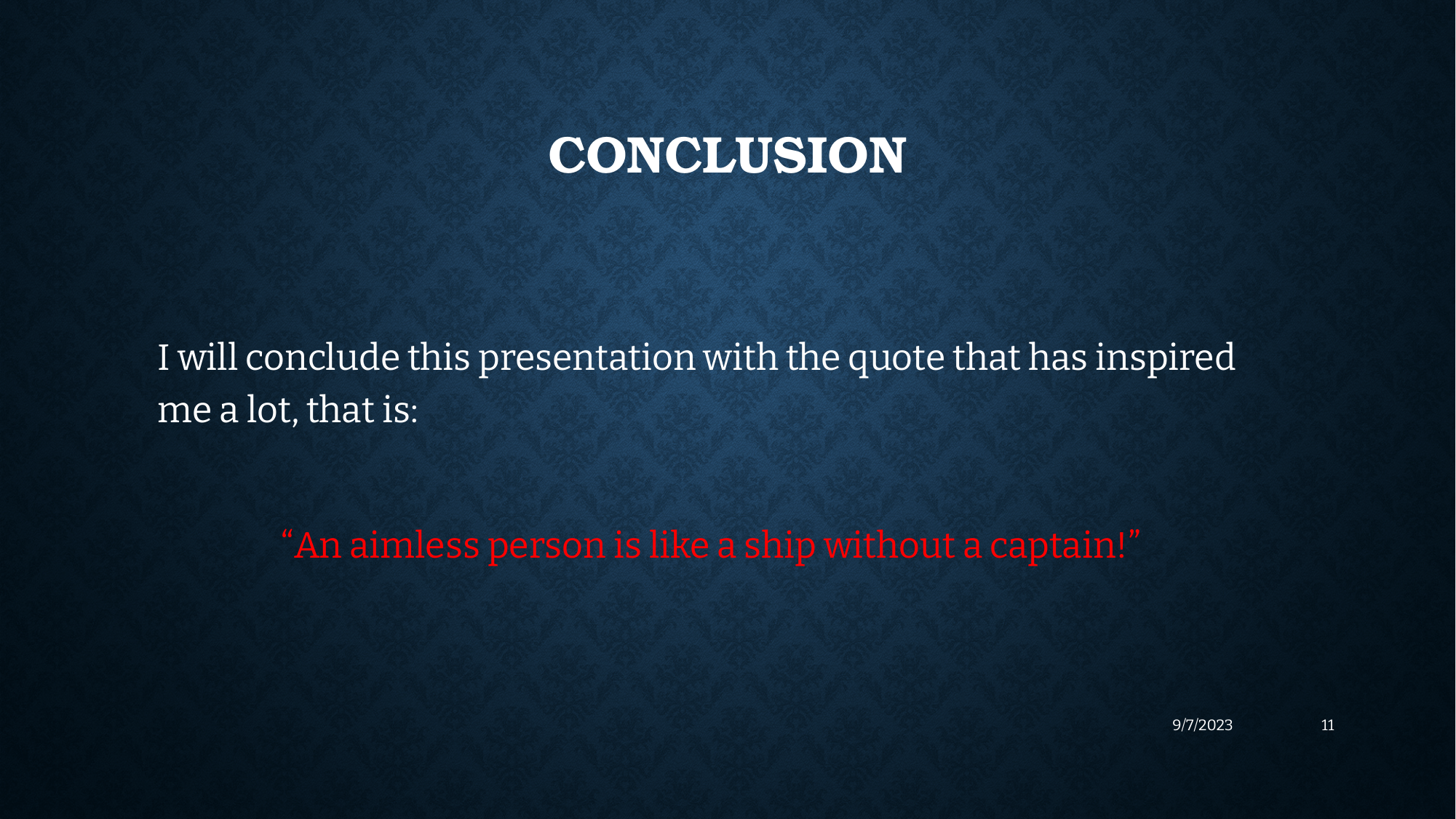

# Conclusion

I will conclude this presentation with the quote that has inspired me a lot, that is:

                 “An aimless person is like a ship without a captain!”
9/7/2023
11